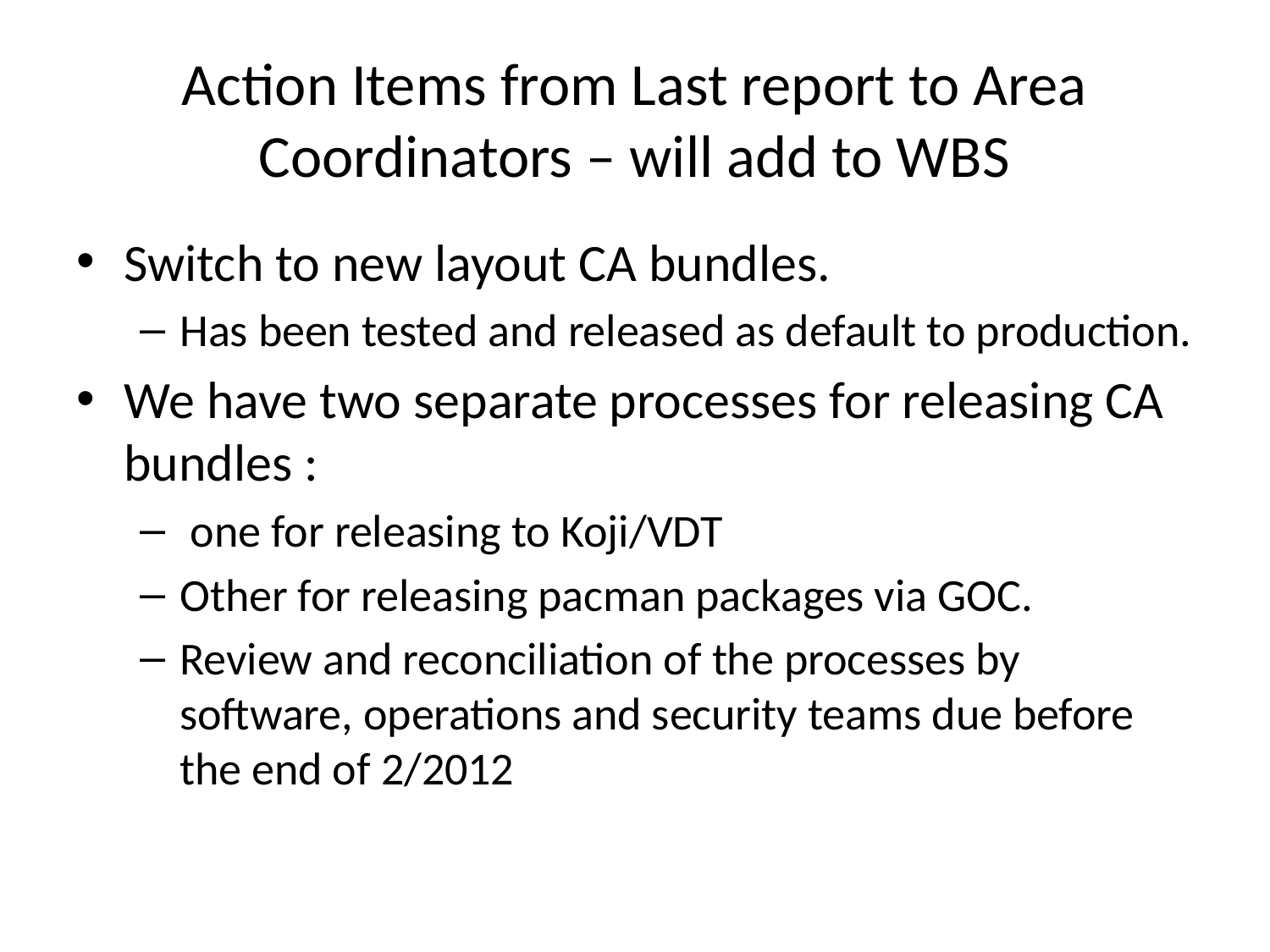

# Action Items from Last report to Area Coordinators – will add to WBS
Switch to new layout CA bundles.
Has been tested and released as default to production.
We have two separate processes for releasing CA bundles :
 one for releasing to Koji/VDT
Other for releasing pacman packages via GOC.
Review and reconciliation of the processes by software, operations and security teams due before the end of 2/2012